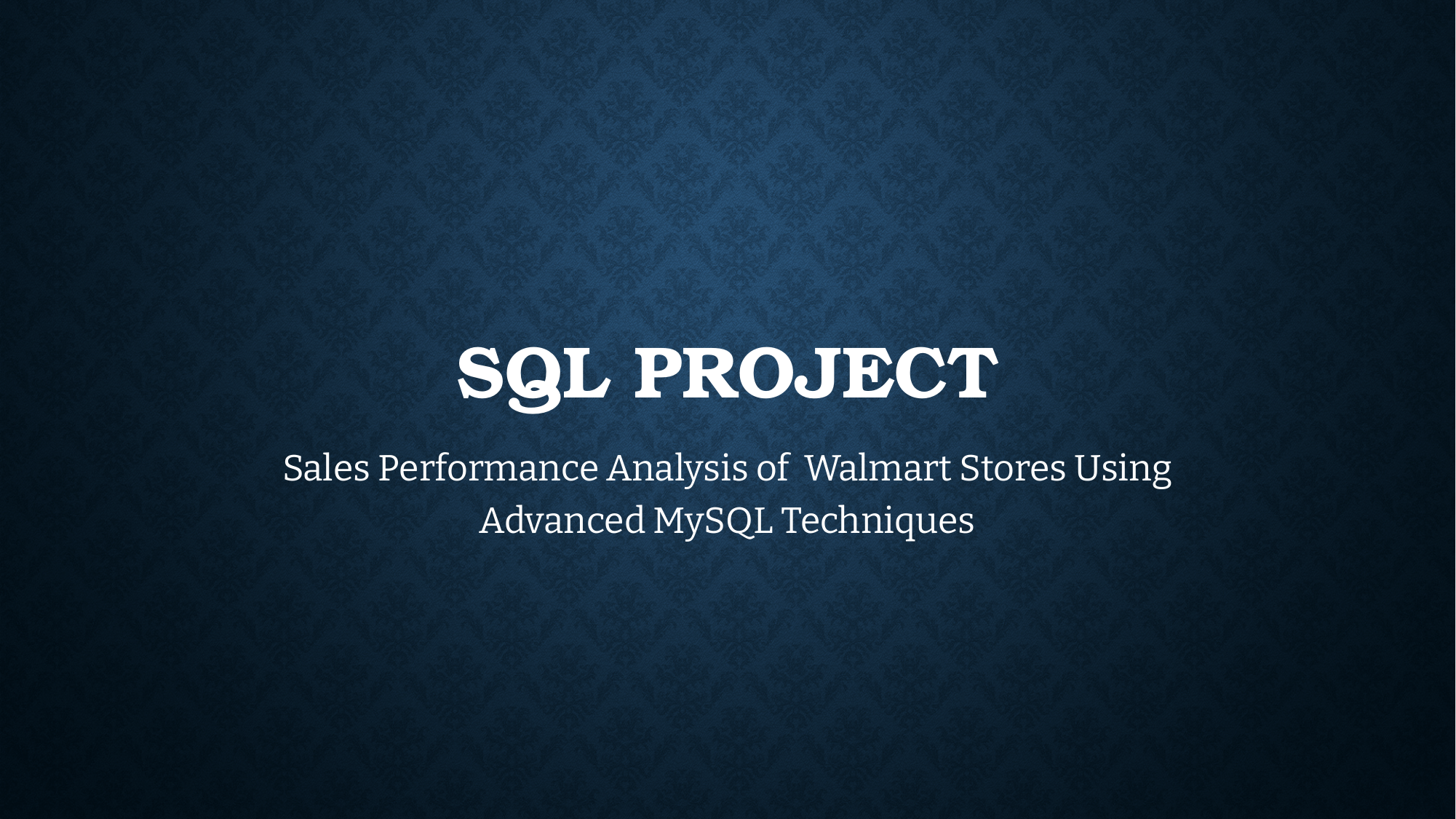

# SQL Project
Sales Performance Analysis of  Walmart Stores Using Advanced MySQL Techniques